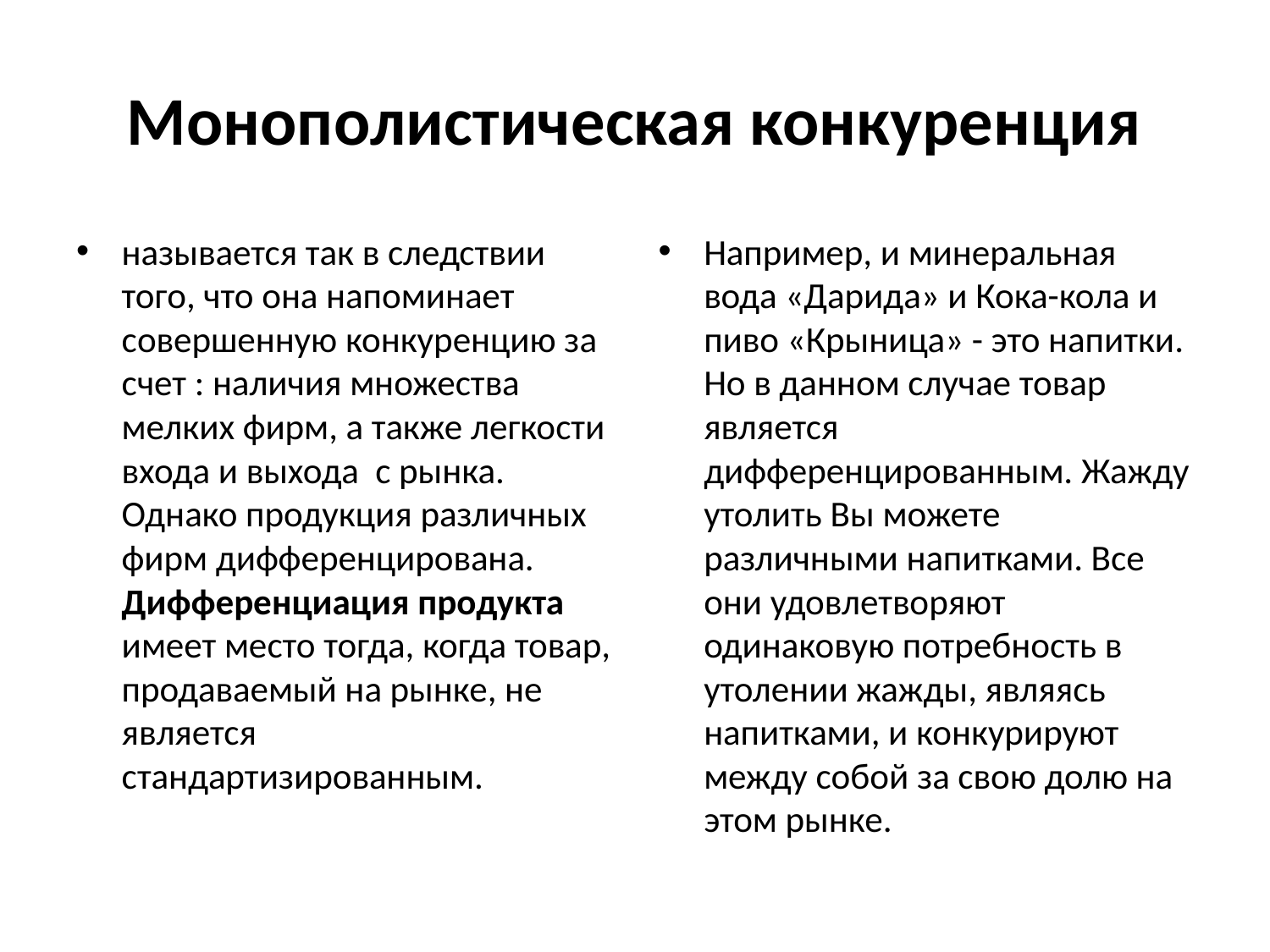

# Монополистическая конкуренция
называется так в следствии  того, что она напоминает совершенную конкуренцию за счет : наличия множества  мелких фирм, а также легкости входа и выхода  с рынка. Однако продукция различных фирм дифференцирована. Дифференциация продукта имеет место тогда, когда товар, продаваемый на рынке, не является стандартизированным.
Например, и минеральная вода «Дарида» и Кока-кола и пиво «Крыница» - это напитки. Но в данном случае товар является дифференцированным. Жажду утолить Вы можете различными напитками. Все они удовлетворяют одинаковую потребность в утолении жажды, являясь напитками, и конкурируют между собой за свою долю на этом рынке.